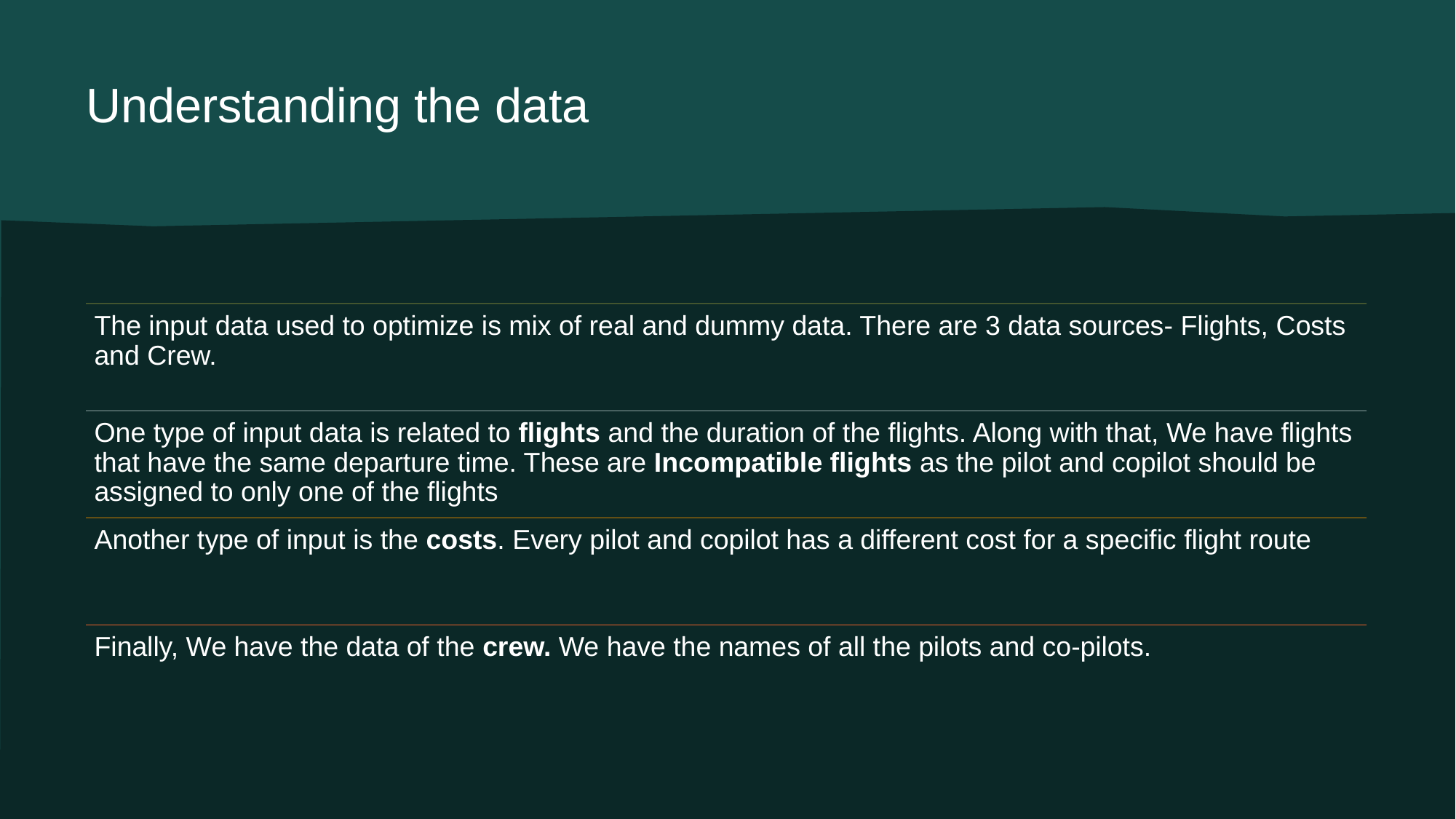

# Understanding the data

The input data used to optimize is mix of real and dummy data. There are 3 data sources- Flights, Costs and Crew.
One type of input data is related to flights and the duration of the flights. Along with that, We have flights that have the same departure time. These are Incompatible flights as the pilot and copilot should be assigned to only one of the flights
Another type of input is the costs. Every pilot and copilot has a different cost for a specific flight route
Finally, We have the data of the crew. We have the names of all the pilots and co-pilots.